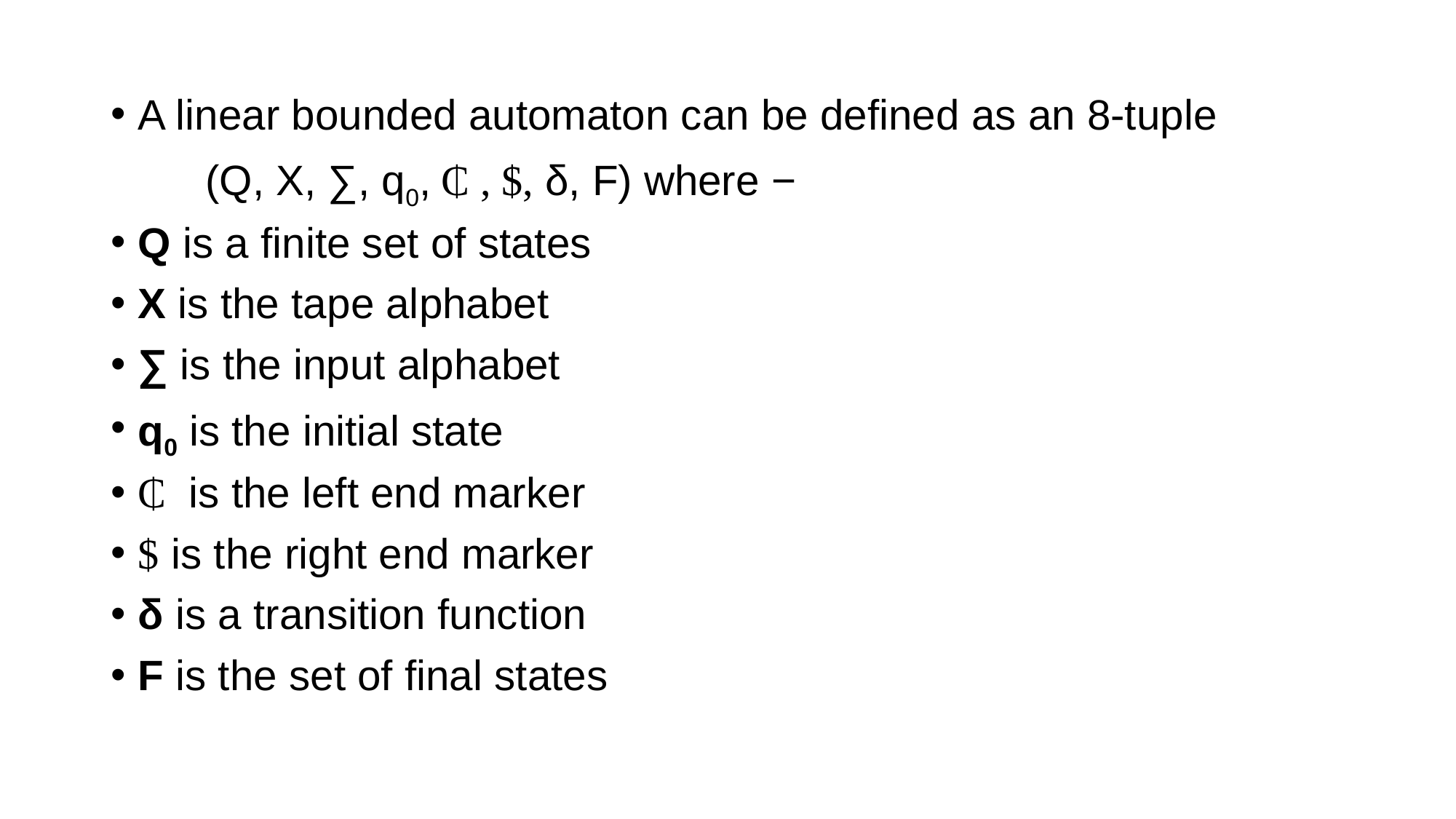

A linear bounded automaton can be defined as an 8-tuple
        (Q, X, ∑, q0, ₵ , $, δ, F) where −
Q is a finite set of states
X is the tape alphabet
∑ is the input alphabet
q0 is the initial state
₵  is the left end marker
$ is the right end marker
δ is a transition function
F is the set of final states